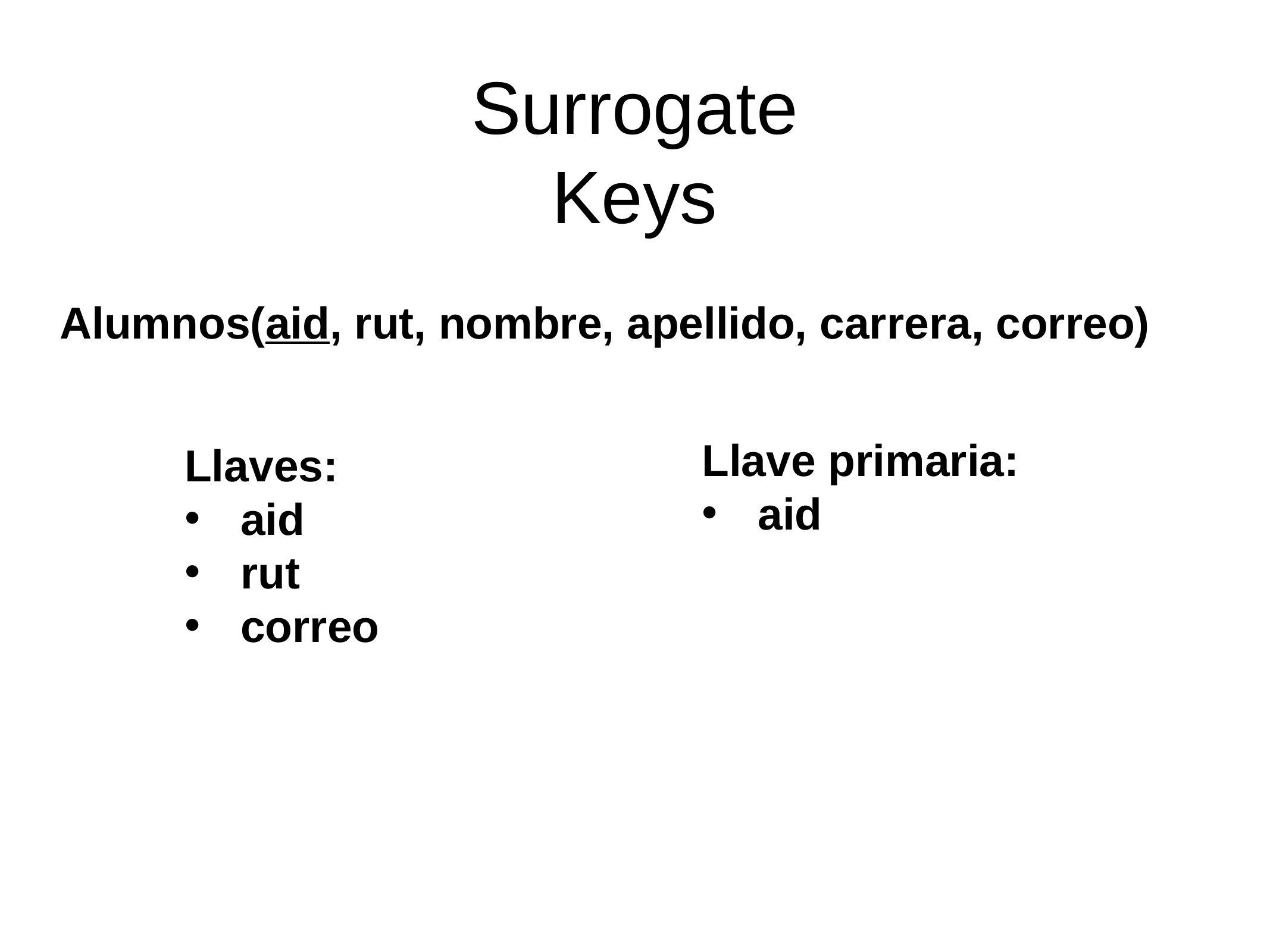

Surrogate Keys
Alumnos(aid, rut, nombre, apellido, carrera, correo)
Llave primaria:
aid
Llaves:
aid
rut
correo